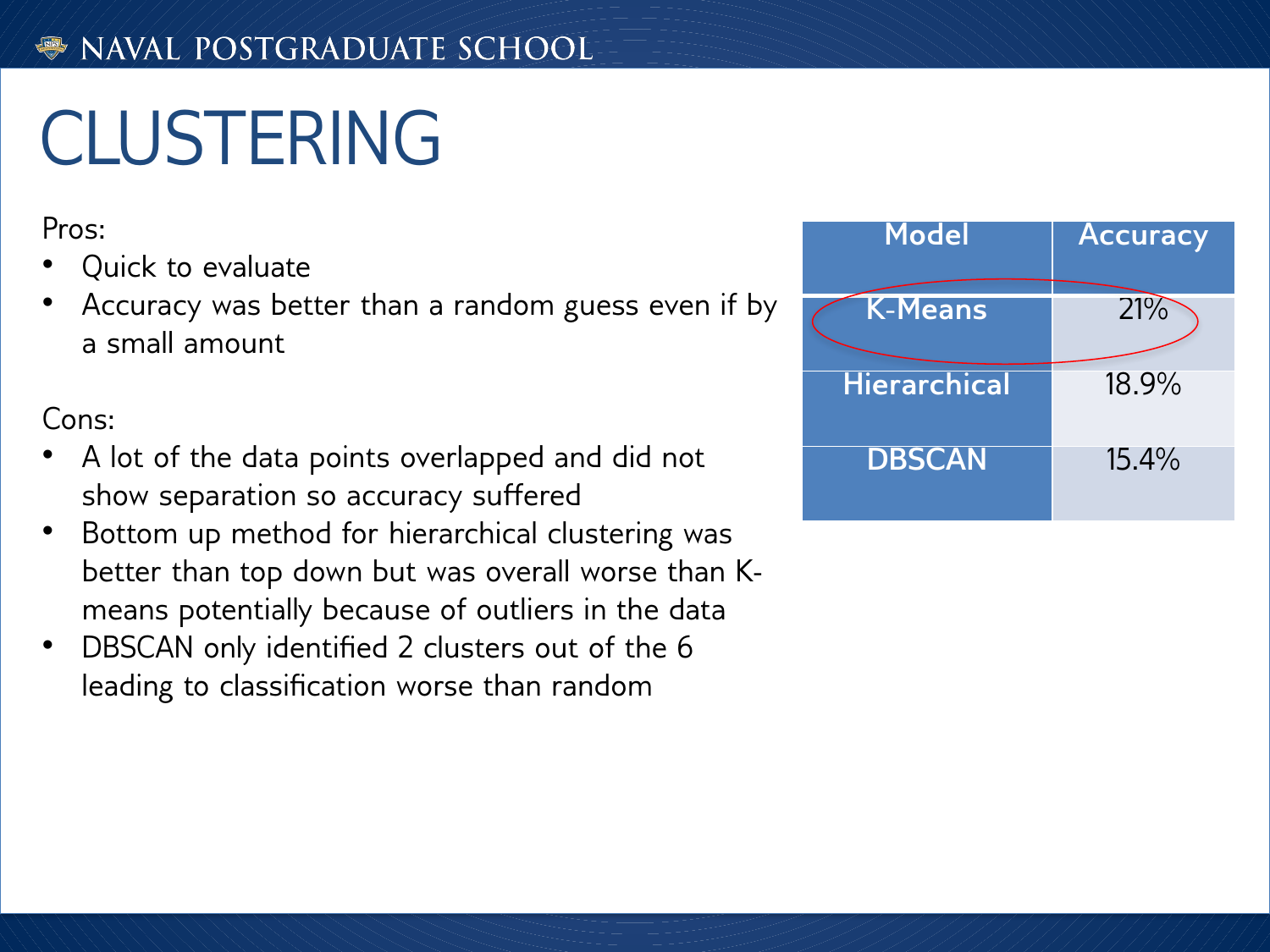

CLUSTERING
Pros:
Quick to evaluate
Accuracy was better than a random guess even if by a small amount

Cons:
A lot of the data points overlapped and did not show separation so accuracy suffered
Bottom up method for hierarchical clustering was better than top down but was overall worse than K-means potentially because of outliers in the data
DBSCAN only identified 2 clusters out of the 6 leading to classification worse than random

| Model | Accuracy |
| --- | --- |
| K-Means | 21% |
| Hierarchical | 18.9% |
| DBSCAN | 15.4% |

Click to add text